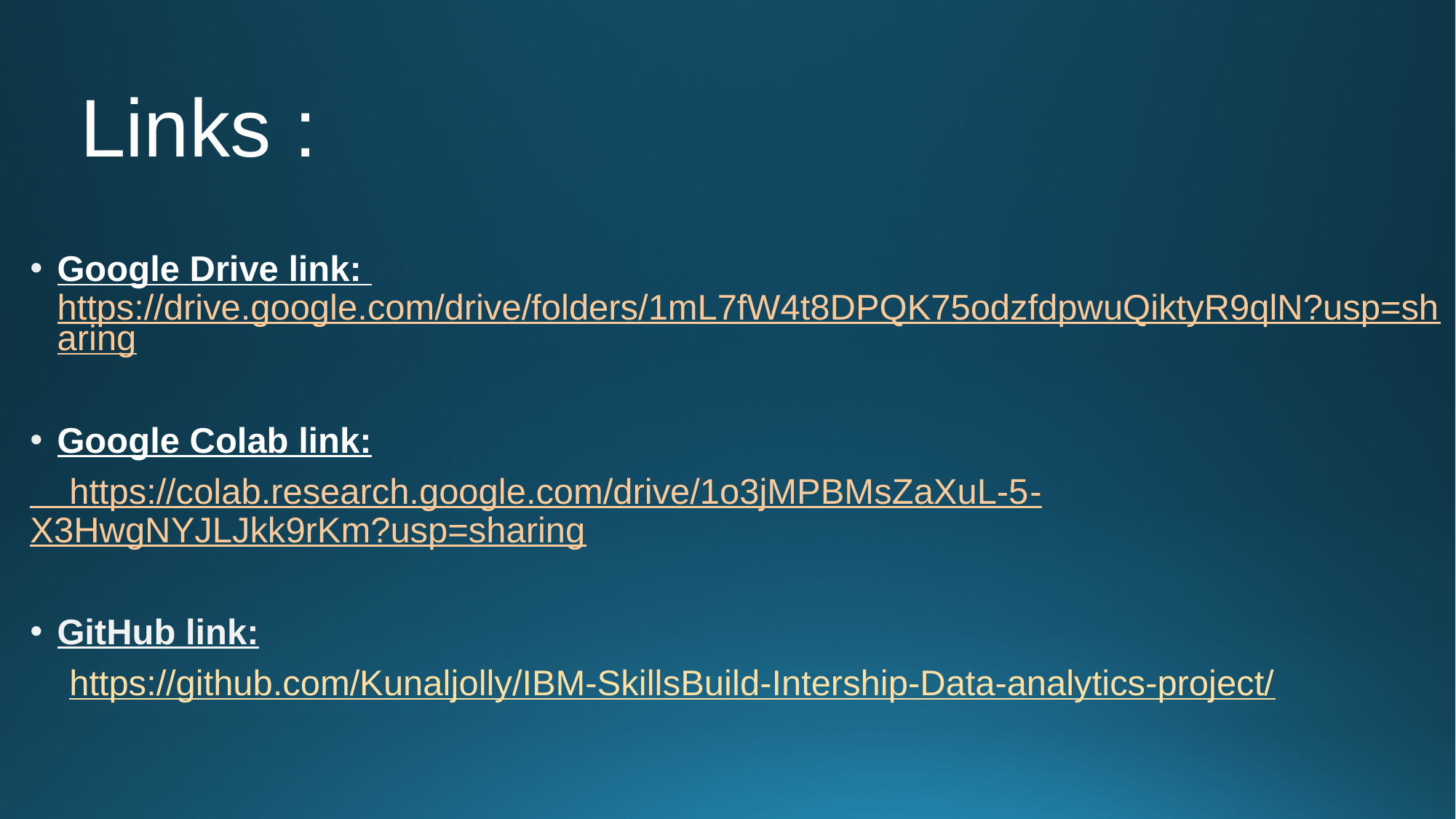

# Links :
Google Drive link: https://drive.google.com/drive/folders/1mL7fW4t8DPQK75odzfdpwuQiktyR9qlN?usp=sharing

Google Colab link:
    https://colab.research.google.com/drive/1o3jMPBMsZaXuL-5-X3HwgNYJLJkk9rKm?usp=sharing

GitHub link:
    https://github.com/Kunaljolly/IBM-SkillsBuild-Intership-Data-analytics-project/